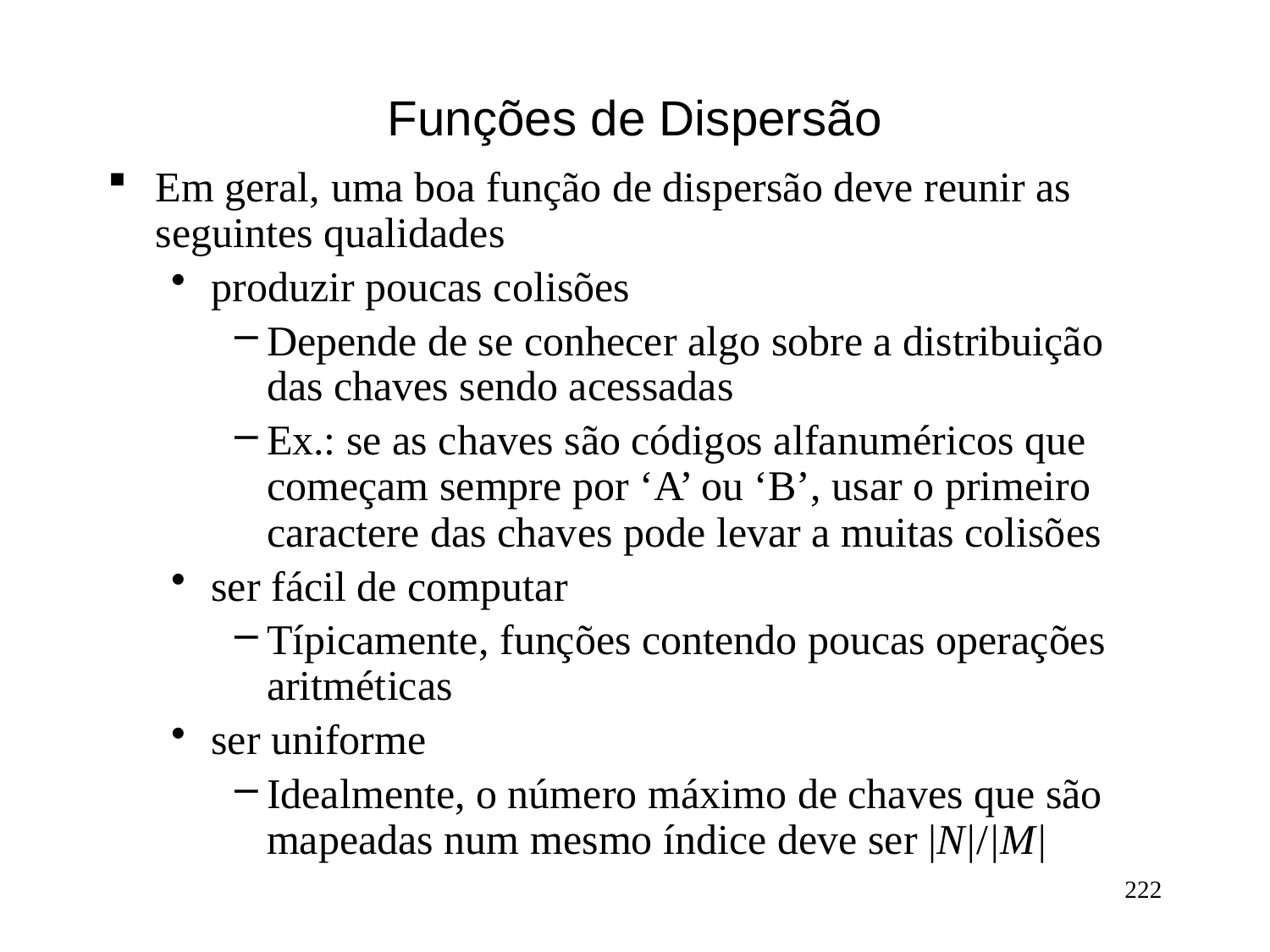

# Funções de Dispersão
Em geral, uma boa função de dispersão deve reunir as seguintes qualidades
produzir poucas colisões
Depende de se conhecer algo sobre a distribuição das chaves sendo acessadas
Ex.: se as chaves são códigos alfanuméricos que começam sempre por ‘A’ ou ‘B’, usar o primeiro caractere das chaves pode levar a muitas colisões
ser fácil de computar
Típicamente, funções contendo poucas operações aritméticas
ser uniforme
Idealmente, o número máximo de chaves que são mapeadas num mesmo índice deve ser |N|/|M|

222